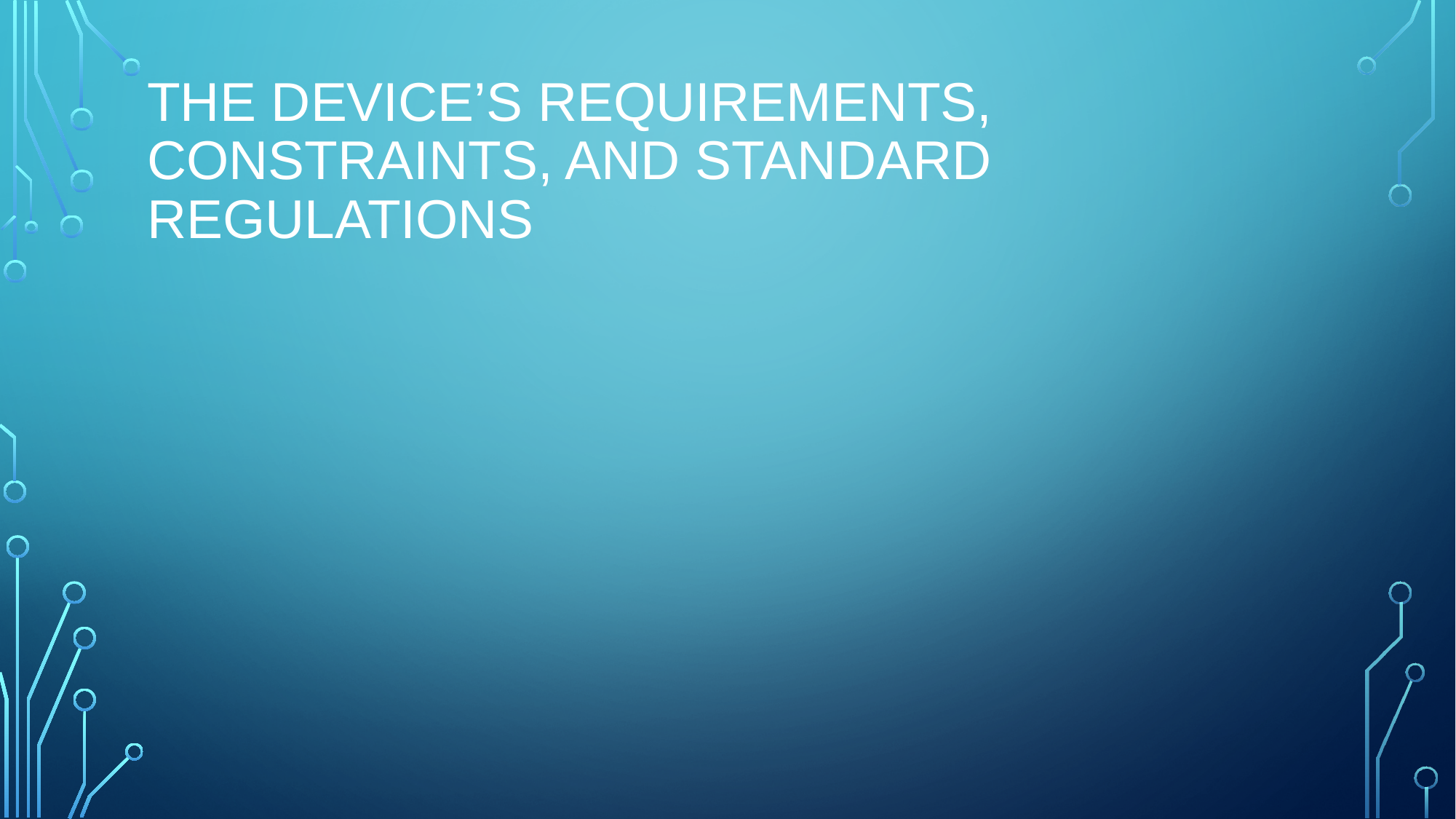

# The Device’s requirements, Constraints, and Standard Regulations